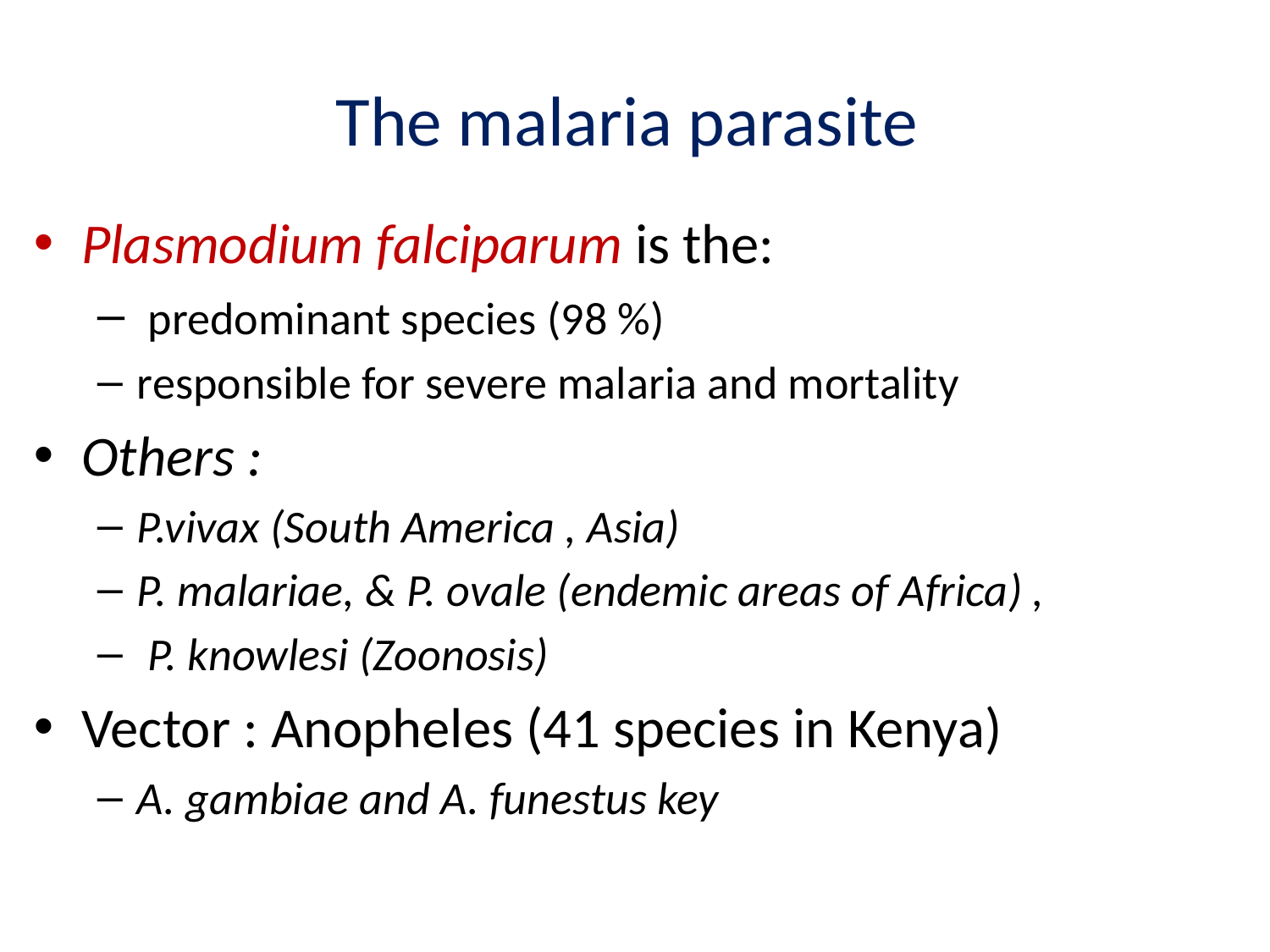

# The malaria parasite
Plasmodium falciparum is the:
 predominant species (98 %)
responsible for severe malaria and mortality
Others :
P.vivax (South America , Asia)
P. malariae, & P. ovale (endemic areas of Africa) ,
 P. knowlesi (Zoonosis)
Vector : Anopheles (41 species in Kenya)
A. gambiae and A. funestus key